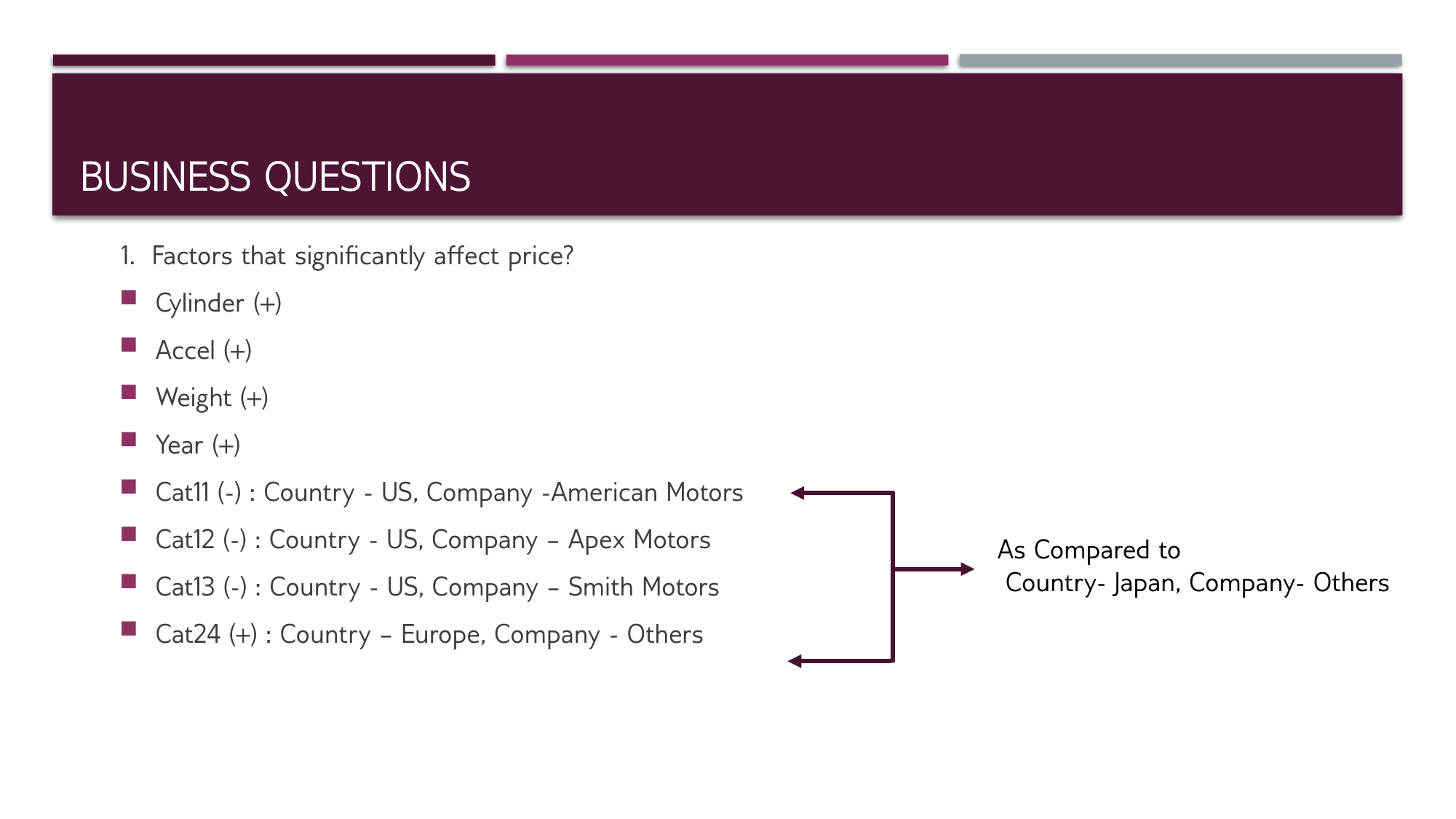

# Business questions
     1.  Factors that significantly affect price?
Cylinder (+)
Accel (+)
Weight (+)
Year (+)
Cat11 (-) : Country - US, Company -American Motors
Cat12 (-) : Country - US, Company – Apex Motors
Cat13 (-) : Country - US, Company – Smith Motors
Cat24 (+) : Country – Europe, Company - Others

As Compared to
 Country- Japan, Company- Others